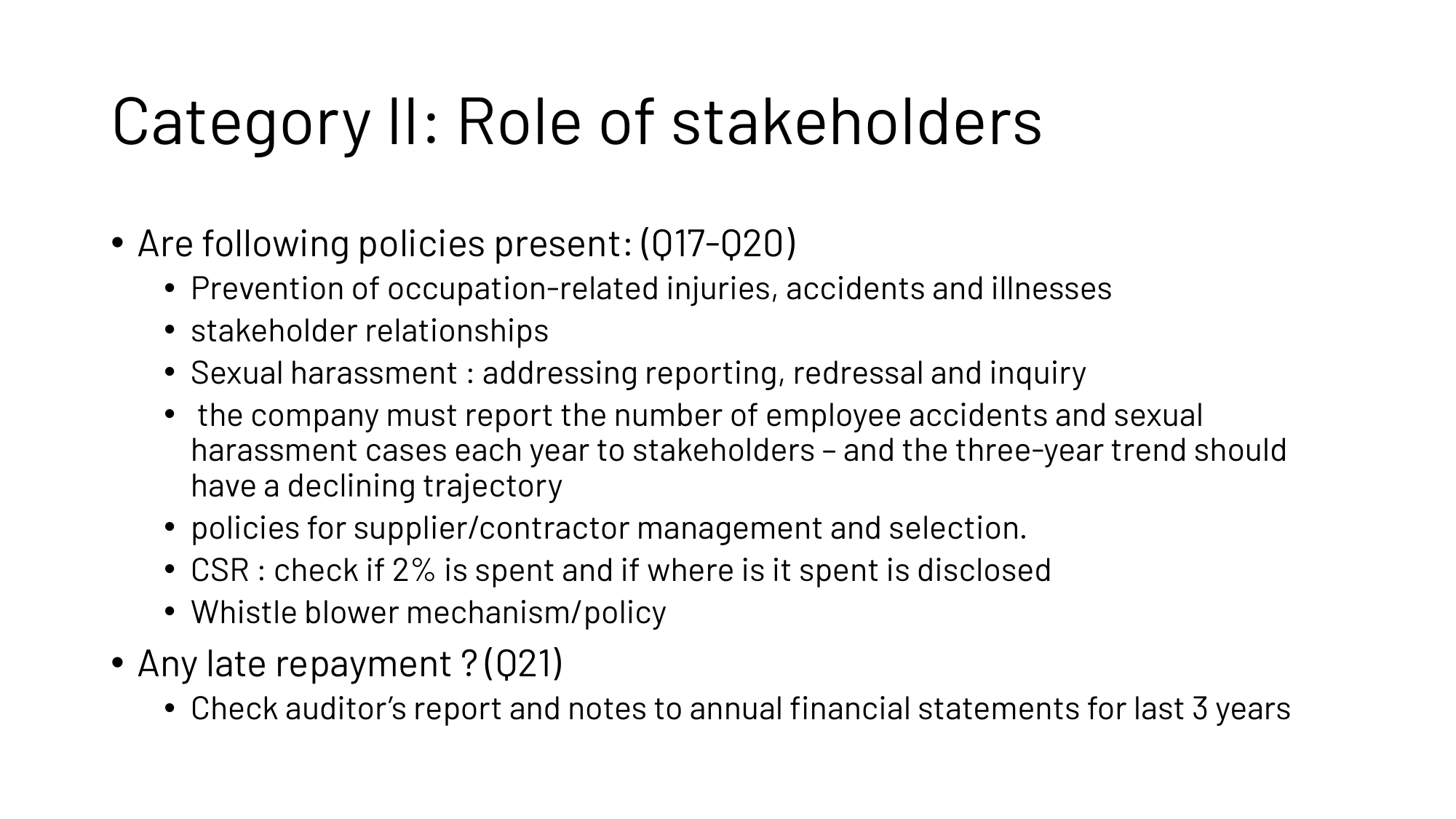

# Category II: Role of stakeholders
Are following policies present: (Q17-Q20)
Prevention of occupation-related injuries, accidents and illnesses
stakeholder relationships
Sexual harassment : addressing reporting, redressal and inquiry
 the company must report the number of employee accidents and sexual harassment cases each year to stakeholders – and the three-year trend should have a declining trajectory
policies for supplier/contractor management and selection.
CSR : check if 2% is spent and if where is it spent is disclosed
Whistle blower mechanism/policy
Any late repayment ? (Q21)
Check auditor’s report and notes to annual financial statements for last 3 years